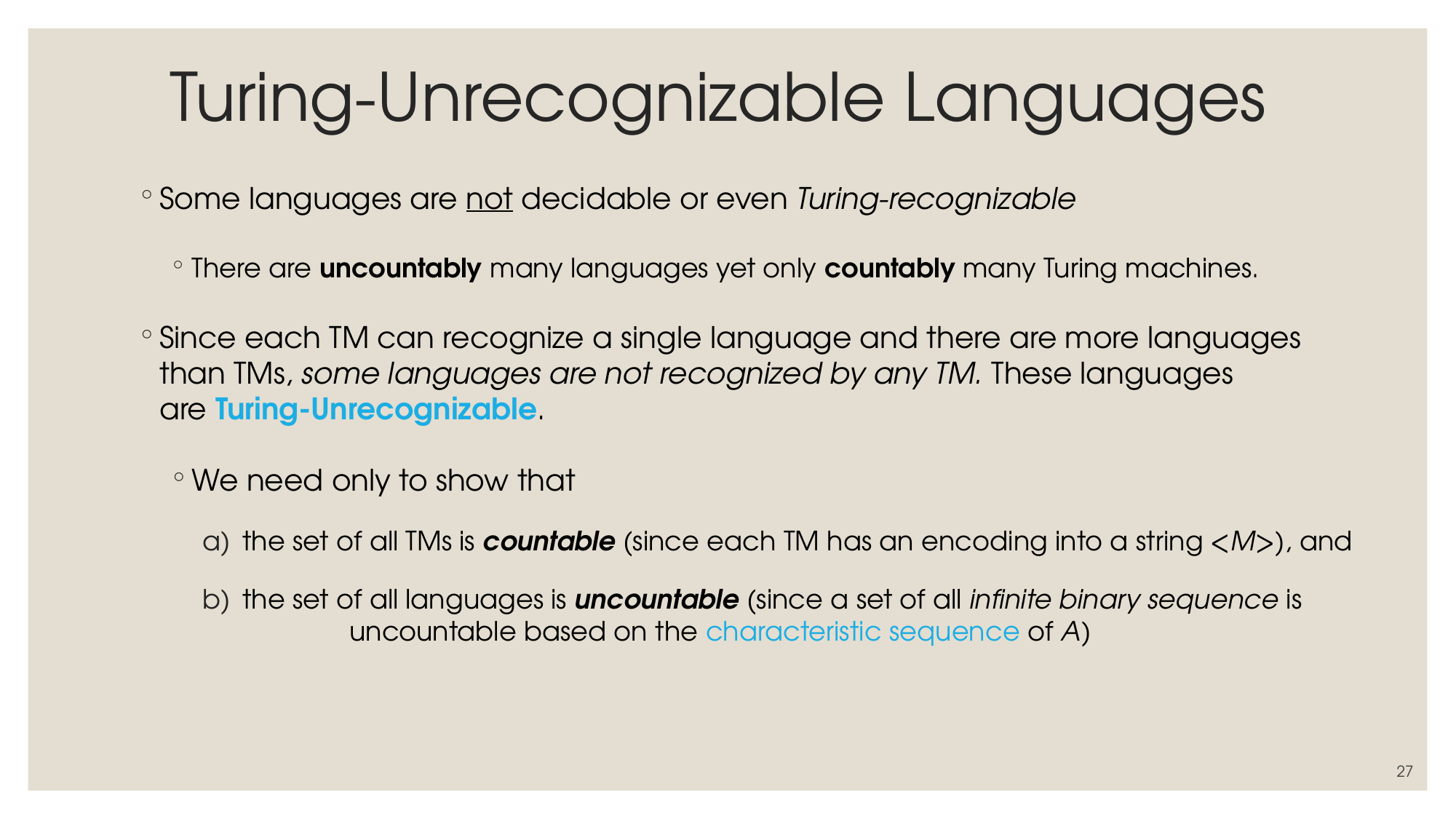

# Turing-Unrecognizable Languages
Some languages are not decidable or even Turing-recognizable
There are uncountably many languages yet only countably many Turing machines.
Since each TM can recognize a single language and there are more languages 	than TMs, some languages are not recognized by any TM. These languages 	are Turing-Unrecognizable.
We need only to show that
the set of all TMs is countable (since each TM has an encoding into a string <M>), and
the set of all languages is uncountable (since a set of all infinite binary sequence is 	      		uncountable based on the characteristic sequence of A)
27